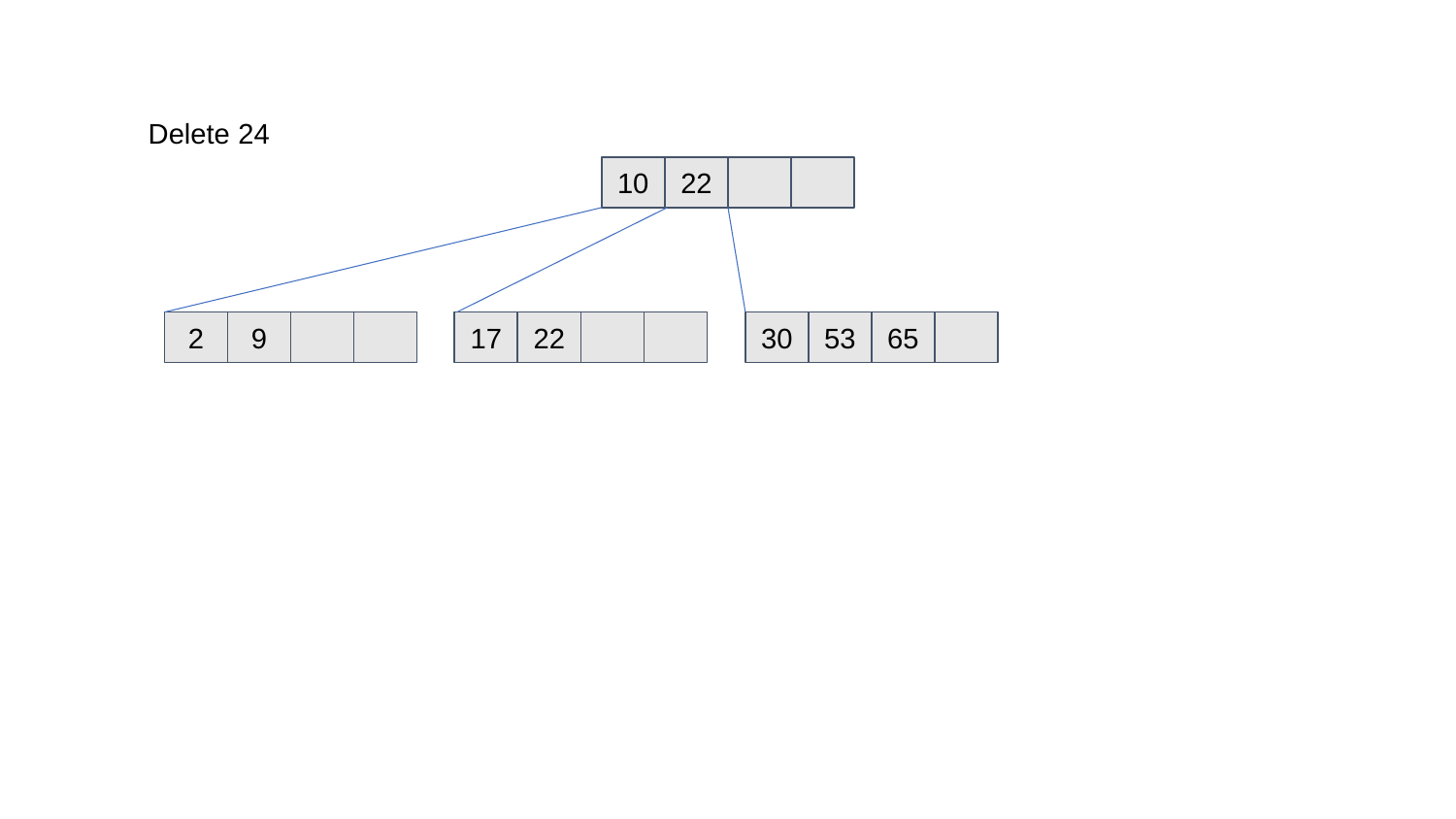

Delete 24
10
22

2
9

17
22

30
53
65